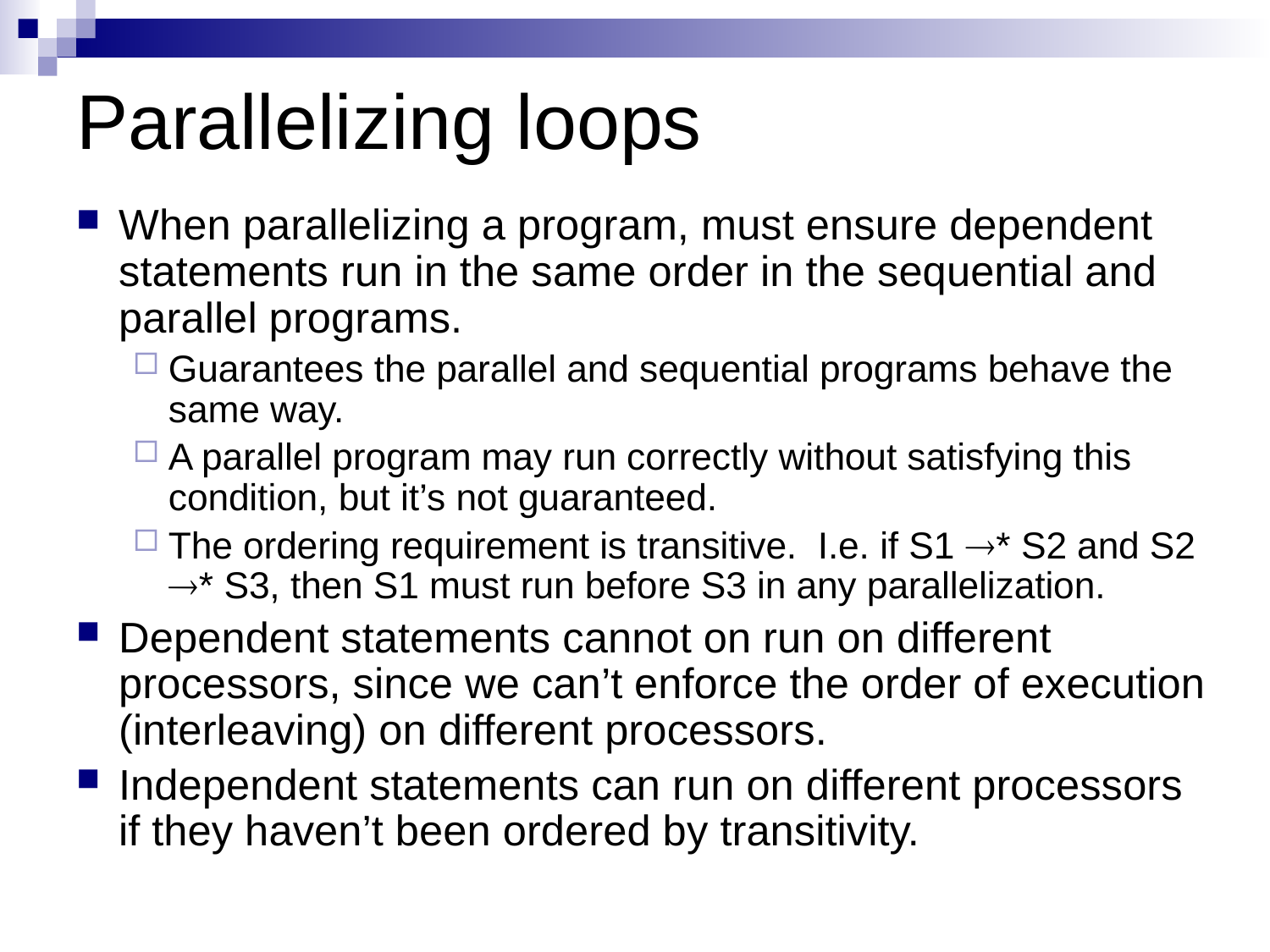

# Parallelizing loops
When parallelizing a program, must ensure dependent statements run in the same order in the sequential and parallel programs.
Guarantees the parallel and sequential programs behave the same way.
A parallel program may run correctly without satisfying this condition, but it’s not guaranteed.
The ordering requirement is transitive.  I.e. if S1 →* S2 and S2 →* S3, then S1 must run before S3 in any parallelization.
Dependent statements cannot on run on different processors, since we can’t enforce the order of execution (interleaving) on different processors.
Independent statements can run on different processors if they haven’t been ordered by transitivity.